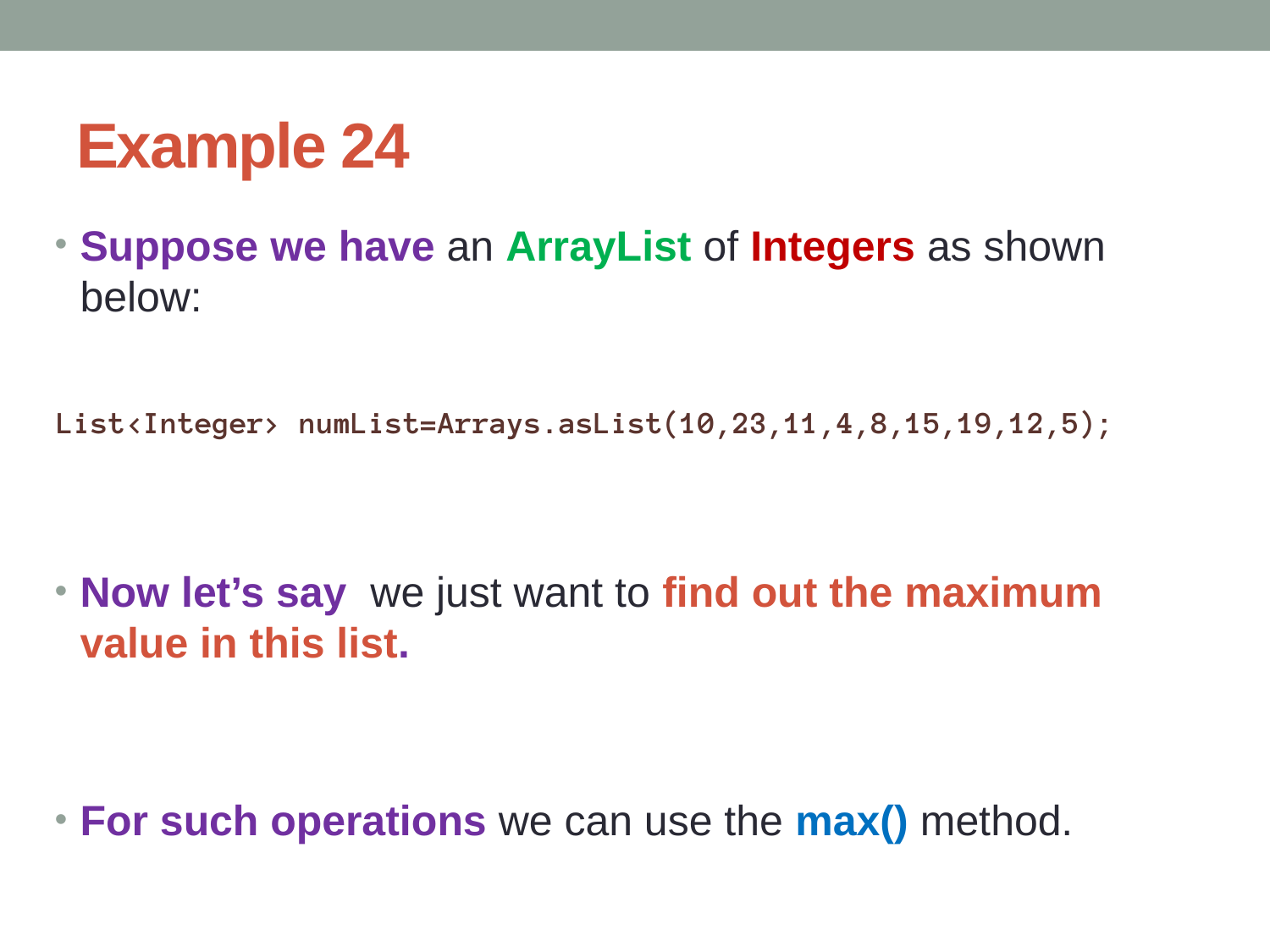

# Example 24
Suppose we have an ArrayList of Integers as shown below:

Now let’s say  we just want to find out the maximum value in this list.

For such operations we can use the max() method.

 List<Integer> numList=Arrays.asList(10,23,11,4,8,15,19,12,5);